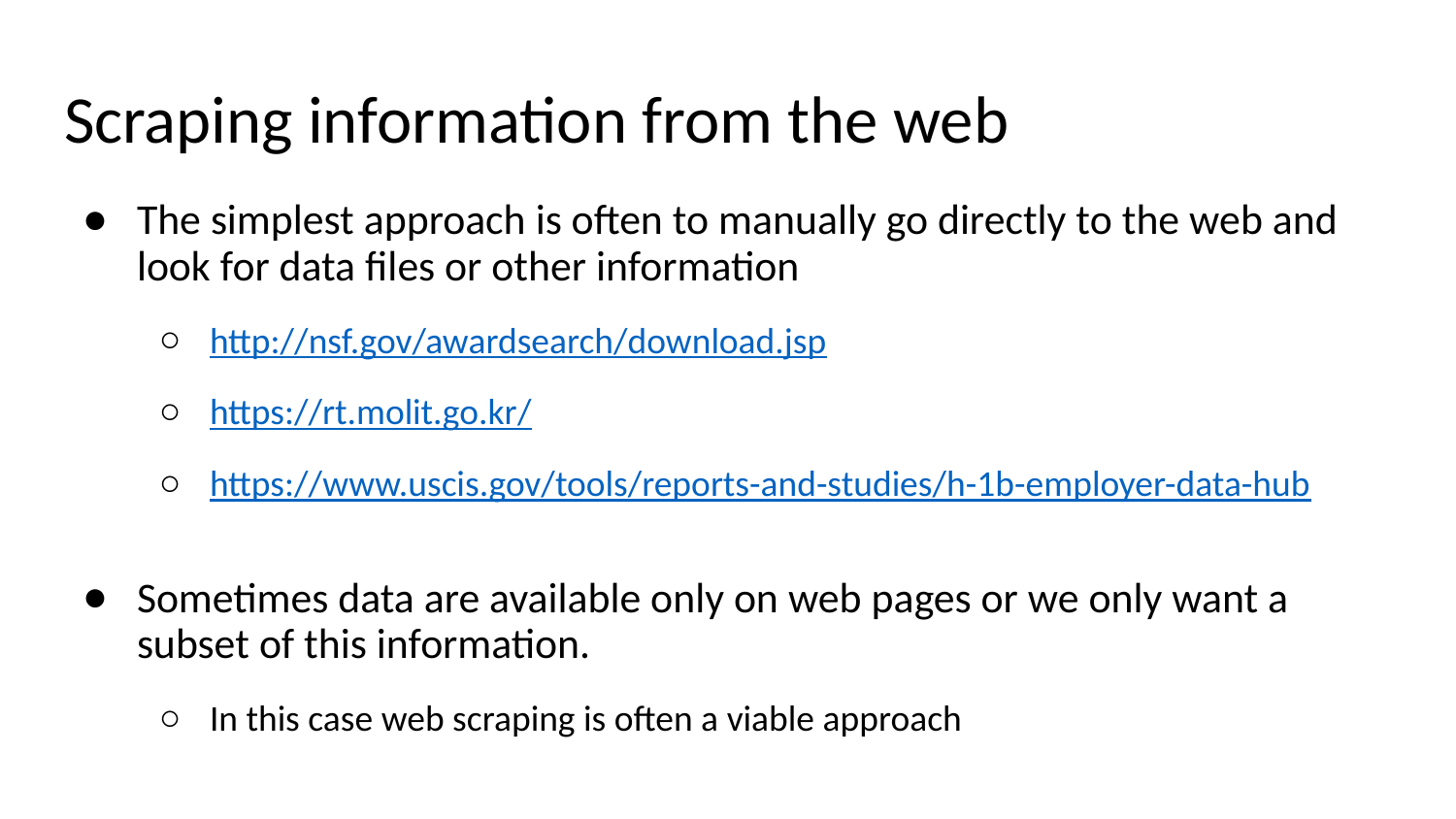

# Scraping information from the web
The simplest approach is often to manually go directly to the web and look for data ﬁles or other information
http://nsf.gov/awardsearch/download.jsp
https://rt.molit.go.kr/
https://www.uscis.gov/tools/reports-and-studies/h-1b-employer-data-hub

Sometimes data are available only on web pages or we only want a subset of this information.
In this case web scraping is often a viable approach